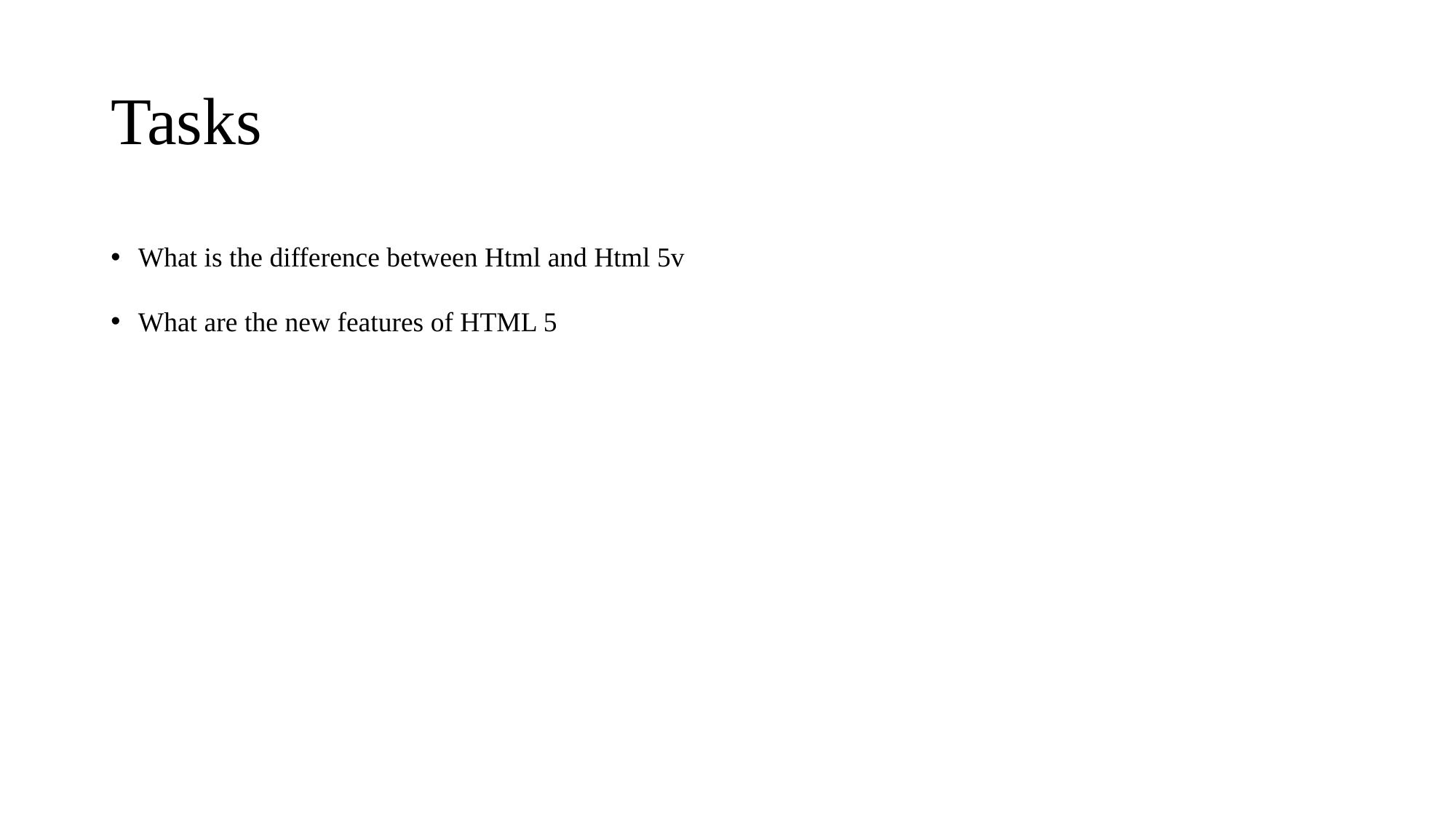

# Tasks
What is the difference between Html and Html 5v
What are the new features of HTML 5